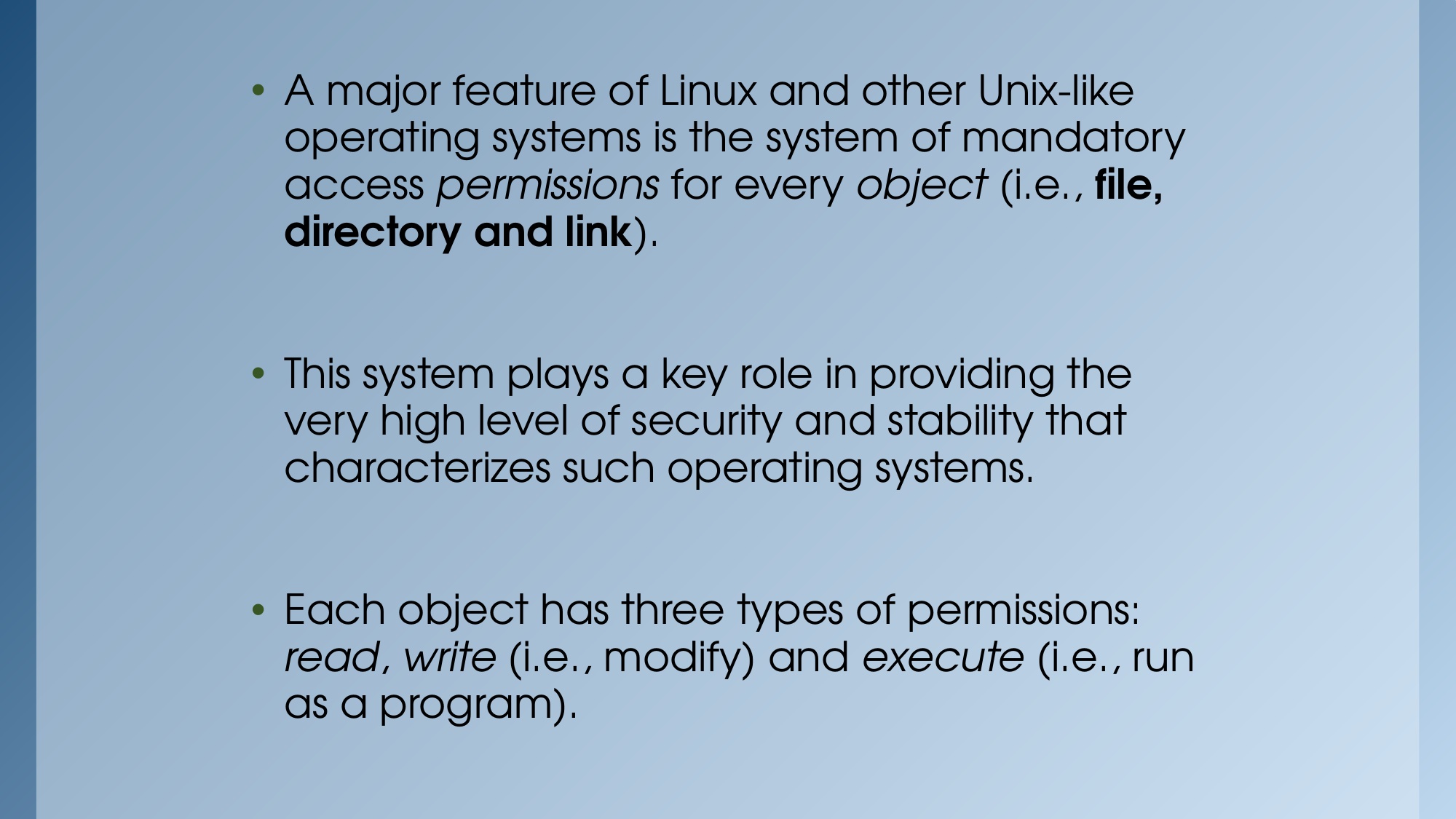

A major feature of Linux and other Unix-like operating systems is the system of mandatory  access permissions for every object (i.e., file, directory and link).

This system plays a key role in providing the very high level of security and stability that characterizes such operating systems.

Each object has three types of permissions: read, write (i.e., modify) and execute (i.e., run as a program).